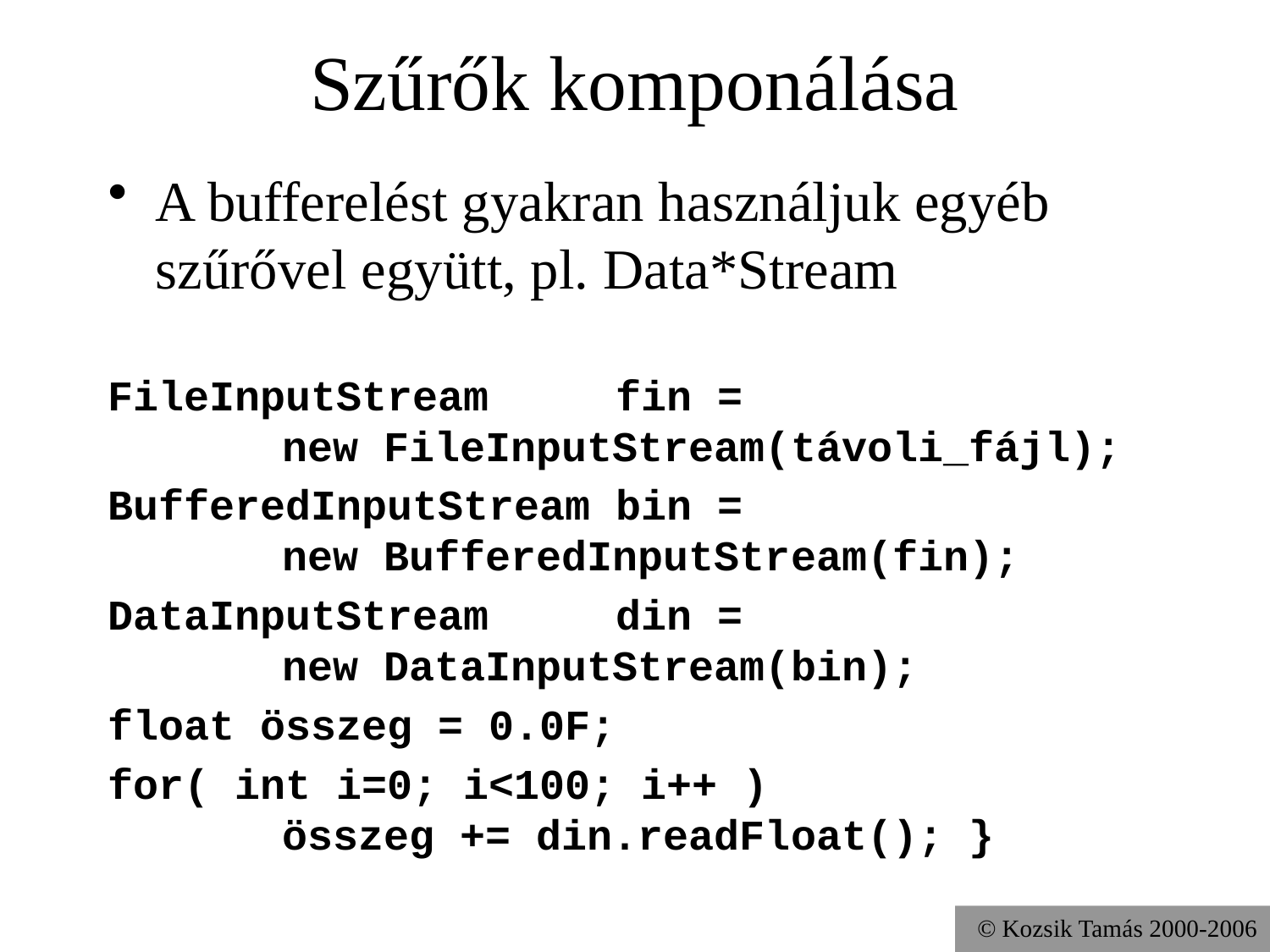

# Szűrők komponálása
A bufferelést gyakran használjuk egyéb szűrővel együtt, pl. Data*Stream

FileInputStream     fin =
	new FileInputStream(távoli_fájl);
BufferedInputStream bin =
	new BufferedInputStream(fin);
DataInputStream     din =
	new DataInputStream(bin);
float összeg = 0.0F;
for( int i=0; i<100; i++ )
	összeg += din.readFloat(); }
© Kozsik Tamás 2000-2006